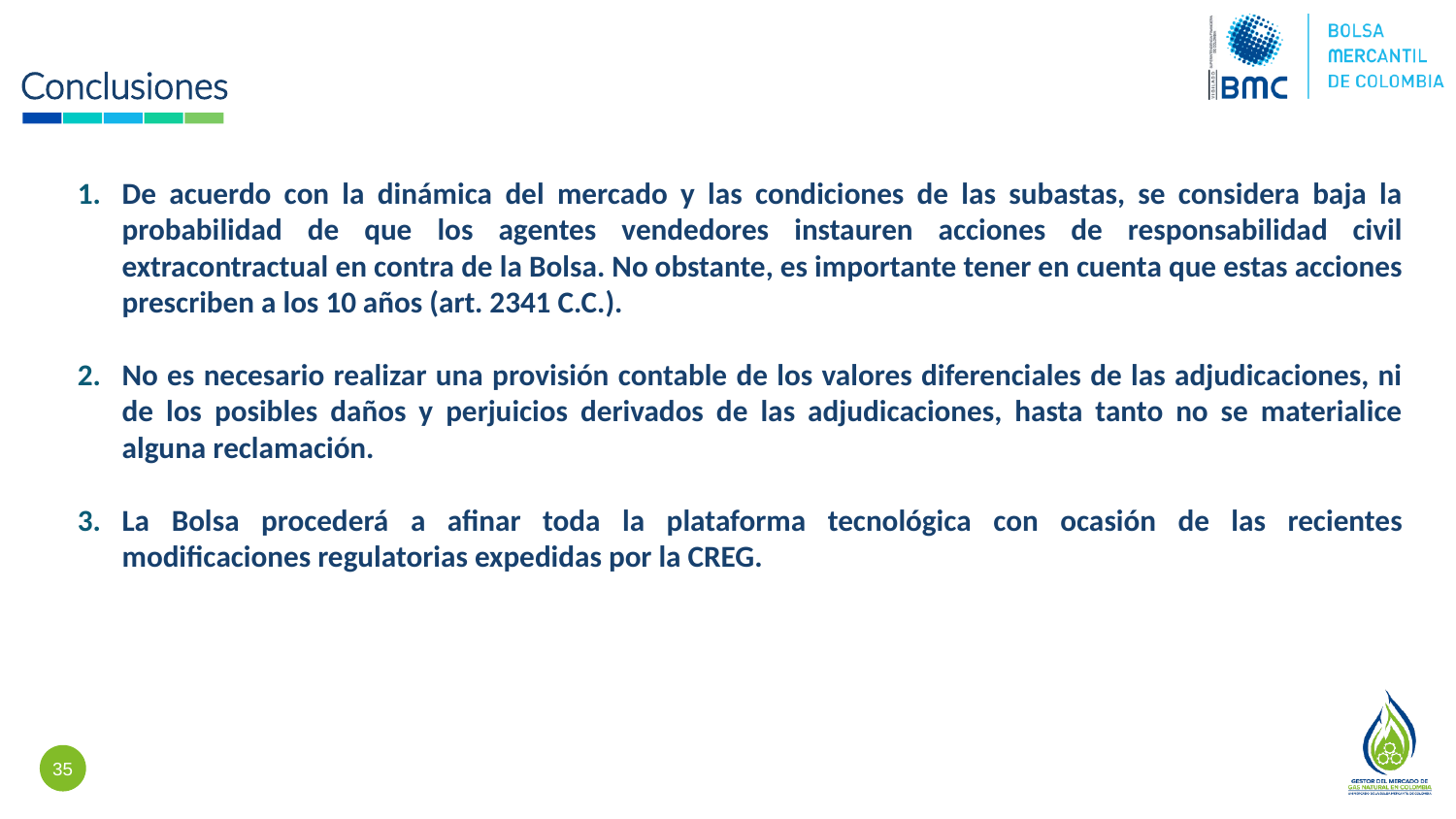

Conclusiones

De acuerdo con la dinámica del mercado y las condiciones de las subastas, se considera baja la probabilidad de que los agentes vendedores instauren acciones de responsabilidad civil extracontractual en contra de la Bolsa. No obstante, es importante tener en cuenta que estas acciones prescriben a los 10 años (art. 2341 C.C.).

No es necesario realizar una provisión contable de los valores diferenciales de las adjudicaciones, ni de los posibles daños y perjuicios derivados de las adjudicaciones, hasta tanto no se materialice alguna reclamación.

La Bolsa procederá a afinar toda la plataforma tecnológica con ocasión de las recientes modificaciones regulatorias expedidas por la CREG.